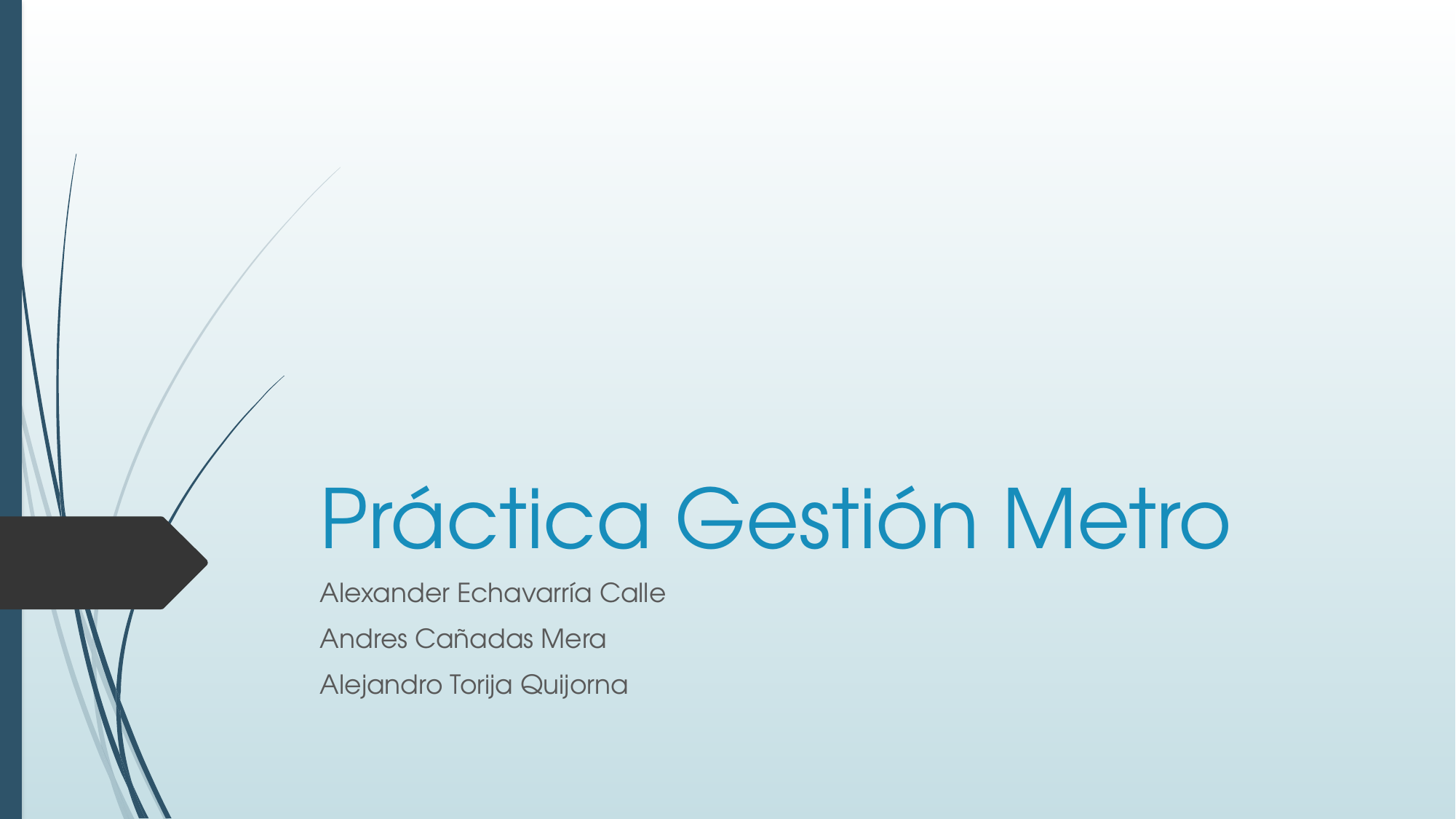

# Práctica Gestión Metro
Alexander Echavarría Calle
Andres Cañadas Mera
Alejandro Torija Quijorna